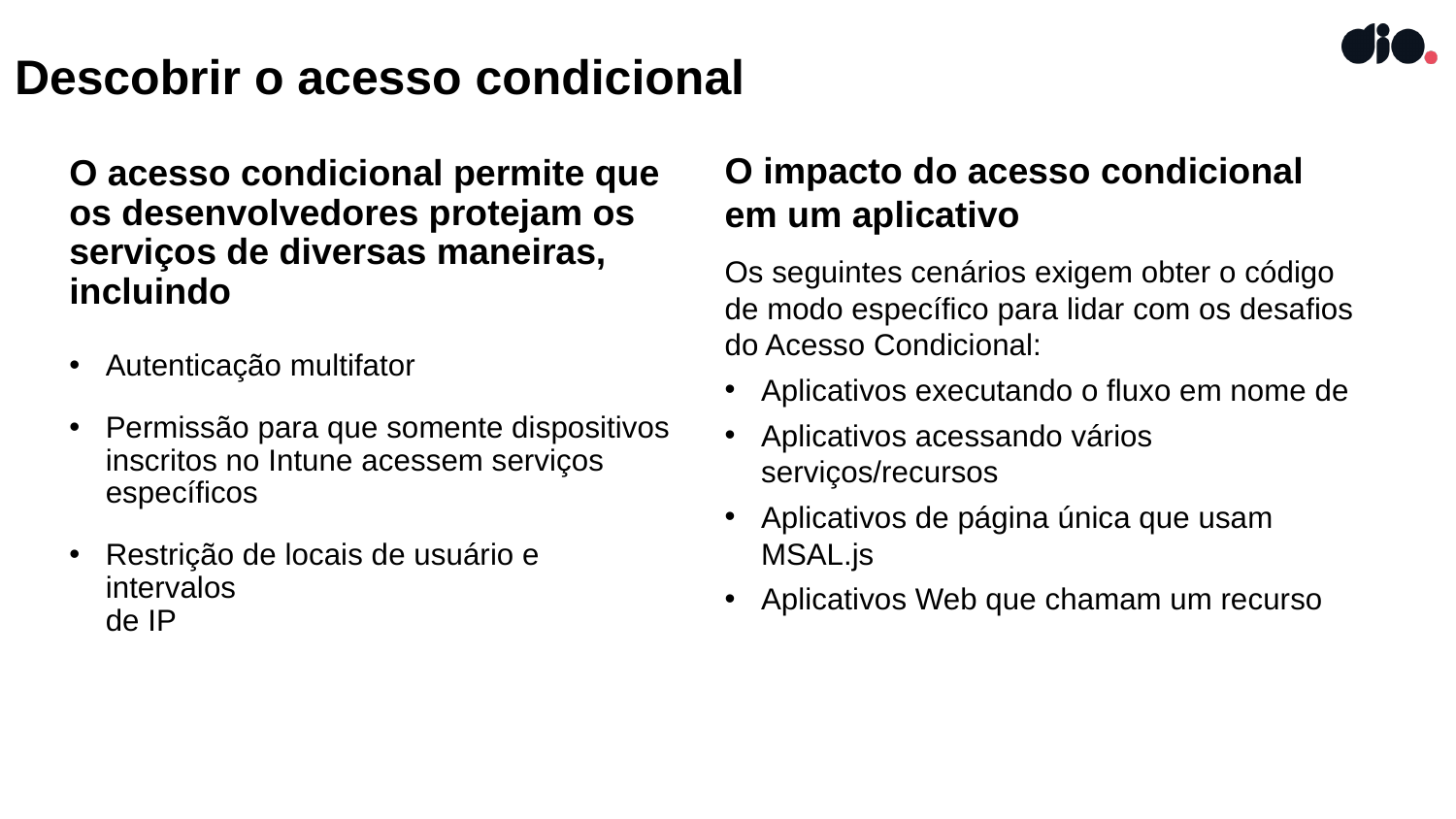

# Descobrir o acesso condicional
O acesso condicional permite que os desenvolvedores protejam os serviços de diversas maneiras, incluindo
Autenticação multifator
Permissão para que somente dispositivos inscritos no Intune acessem serviços específicos
Restrição de locais de usuário e intervalos
de IP

O impacto do acesso condicional em um aplicativo
Os seguintes cenários exigem obter o código de modo específico para lidar com os desafios do Acesso Condicional:
Aplicativos executando o fluxo em nome de
Aplicativos acessando vários serviços/recursos
Aplicativos de página única que usam MSAL.js
Aplicativos Web que chamam um recurso